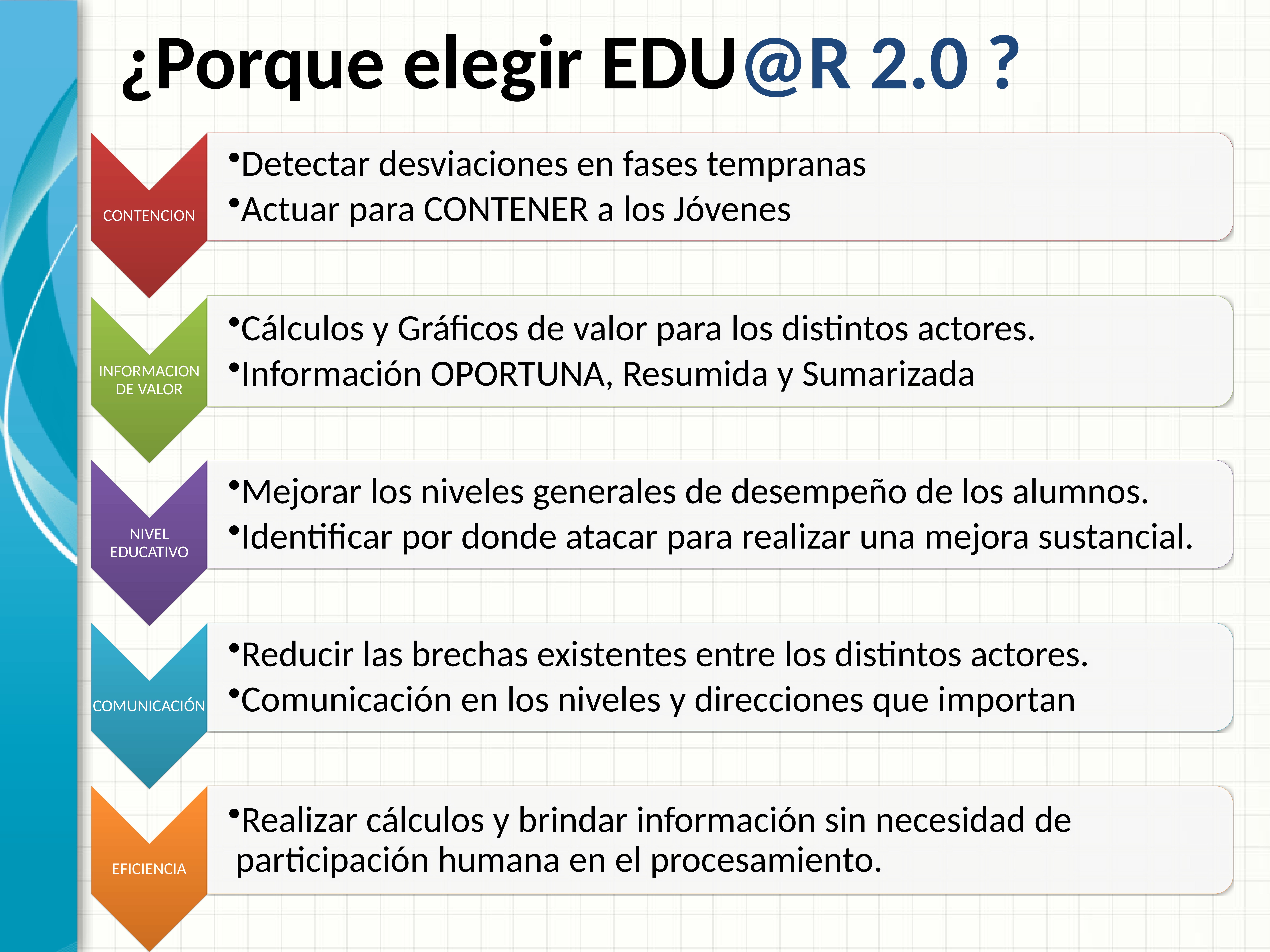

# ¿Porque elegir EDU@R 2.0 ?
CONTENCION
Detectar desviaciones en fases tempranas
Actuar para CONTENER a los Jóvenes
INFORMACION DE VALOR
Cálculos y Gráficos de valor para los distintos actores.
Información OPORTUNA, Resumida y Sumarizada
NIVEL EDUCATIVO
Mejorar los niveles generales de desempeño de los alumnos.
Identificar por donde atacar para realizar una mejora sustancial.
COMUNICACIÓN
Reducir las brechas existentes entre los distintos actores.
Comunicación en los niveles y direcciones que importan
EFICIENCIA
Realizar cálculos y brindar información sin necesidad de participación humana en el procesamiento.